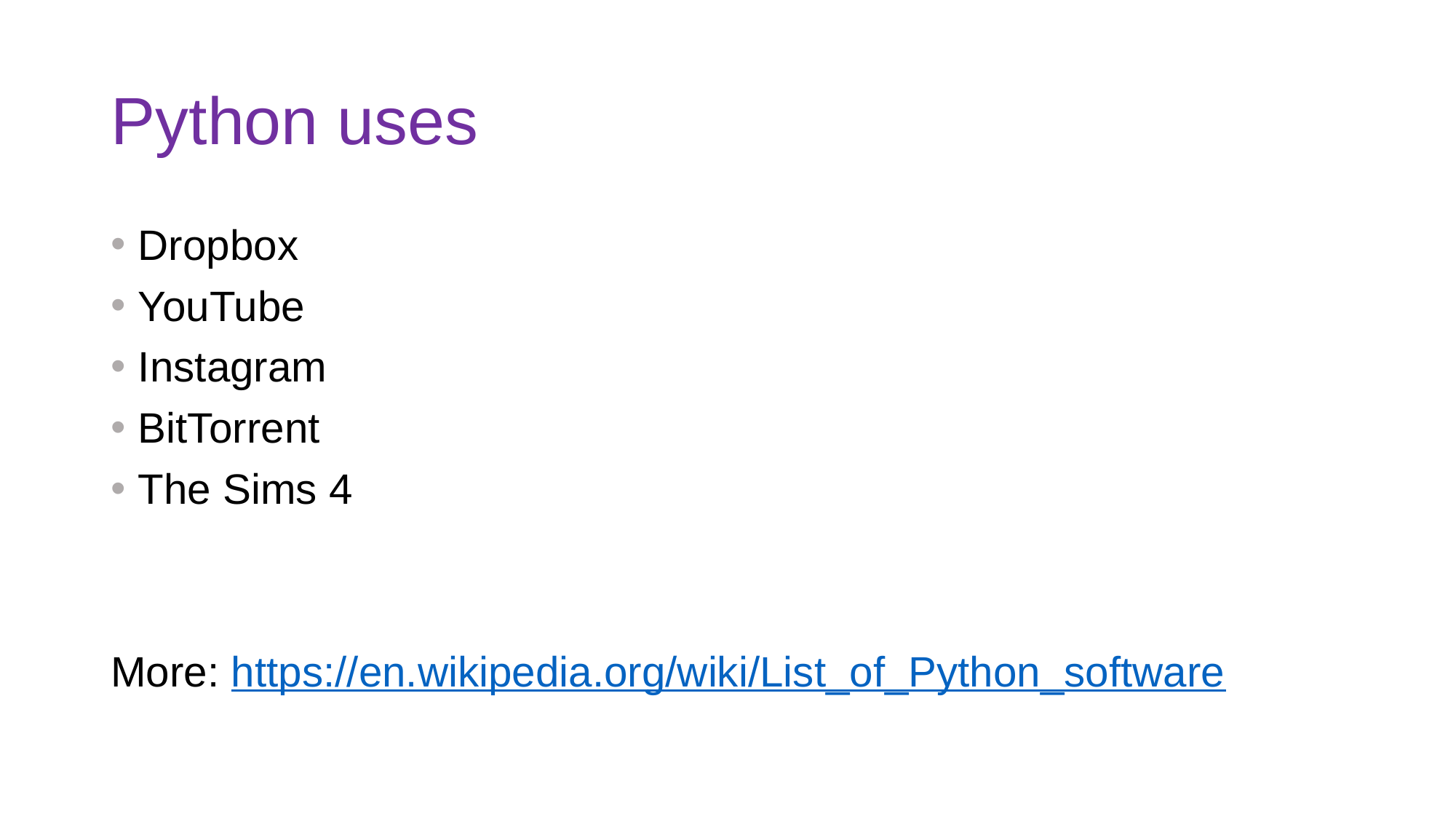

# Python uses
Dropbox
YouTube
Instagram
BitTorrent
The Sims 4

More: https://en.wikipedia.org/wiki/List_of_Python_software